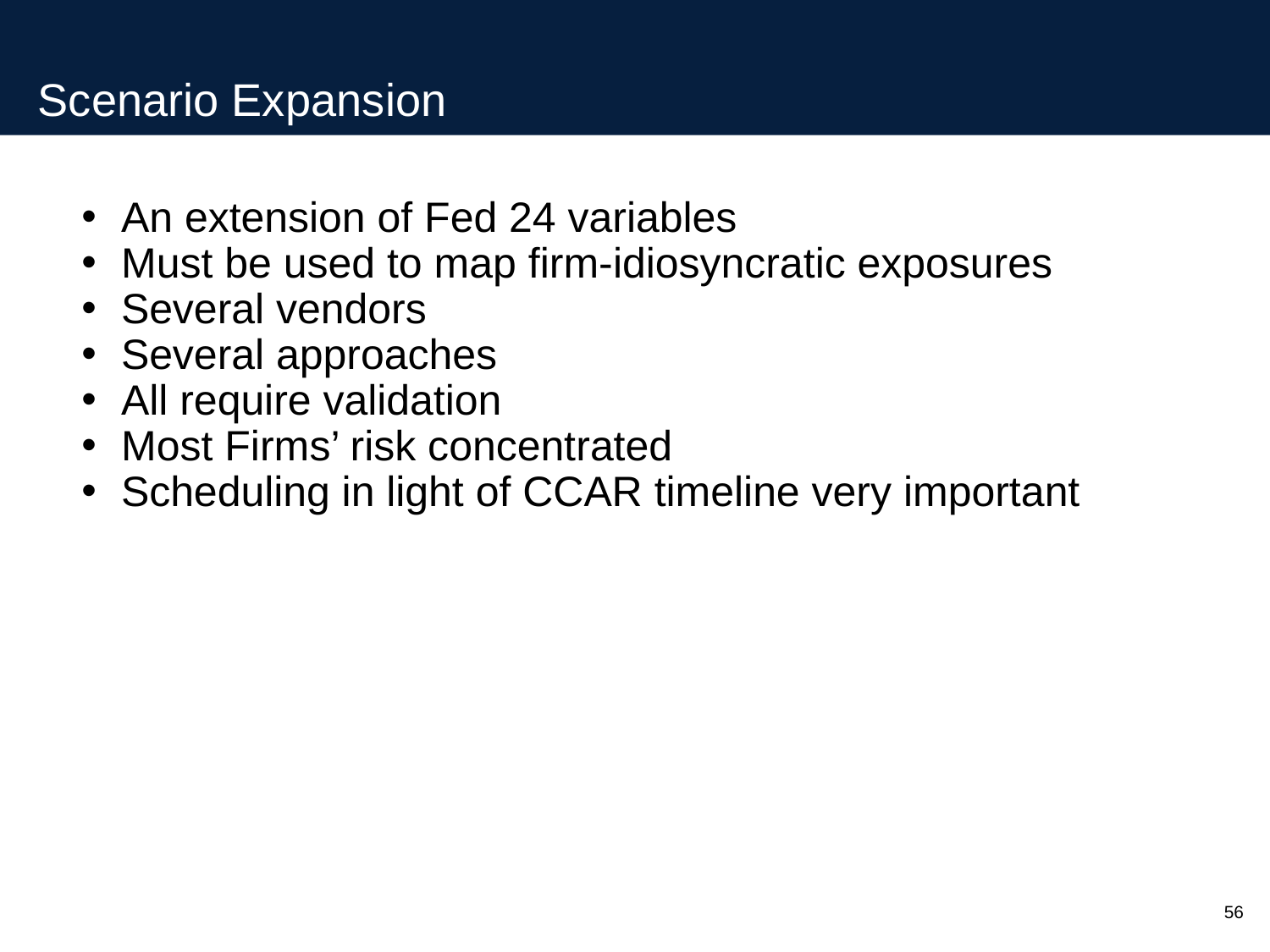

Scenario Expansion

An extension of Fed 24 variables
Must be used to map firm-idiosyncratic exposures
Several vendors
Several approaches
All require validation
Most Firms’ risk concentrated
Scheduling in light of CCAR timeline very important
56